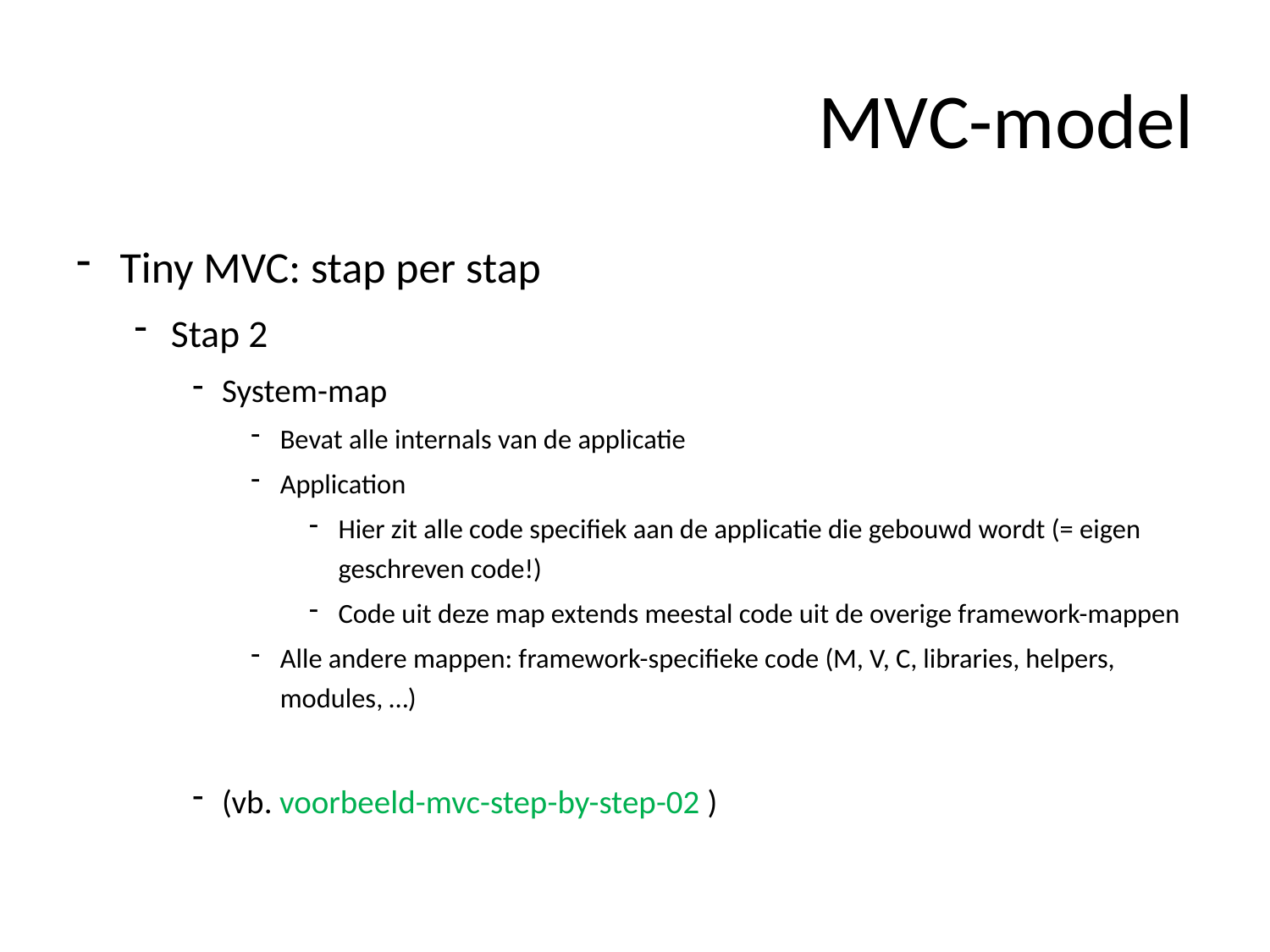

# MVC-model
Tiny MVC: stap per stap
Stap 2
System-map
Bevat alle internals van de applicatie
Application
Hier zit alle code specifiek aan de applicatie die gebouwd wordt (= eigen geschreven code!)
Code uit deze map extends meestal code uit de overige framework-mappen
Alle andere mappen: framework-specifieke code (M, V, C, libraries, helpers, modules, …)

(vb. voorbeeld-mvc-step-by-step-02 )